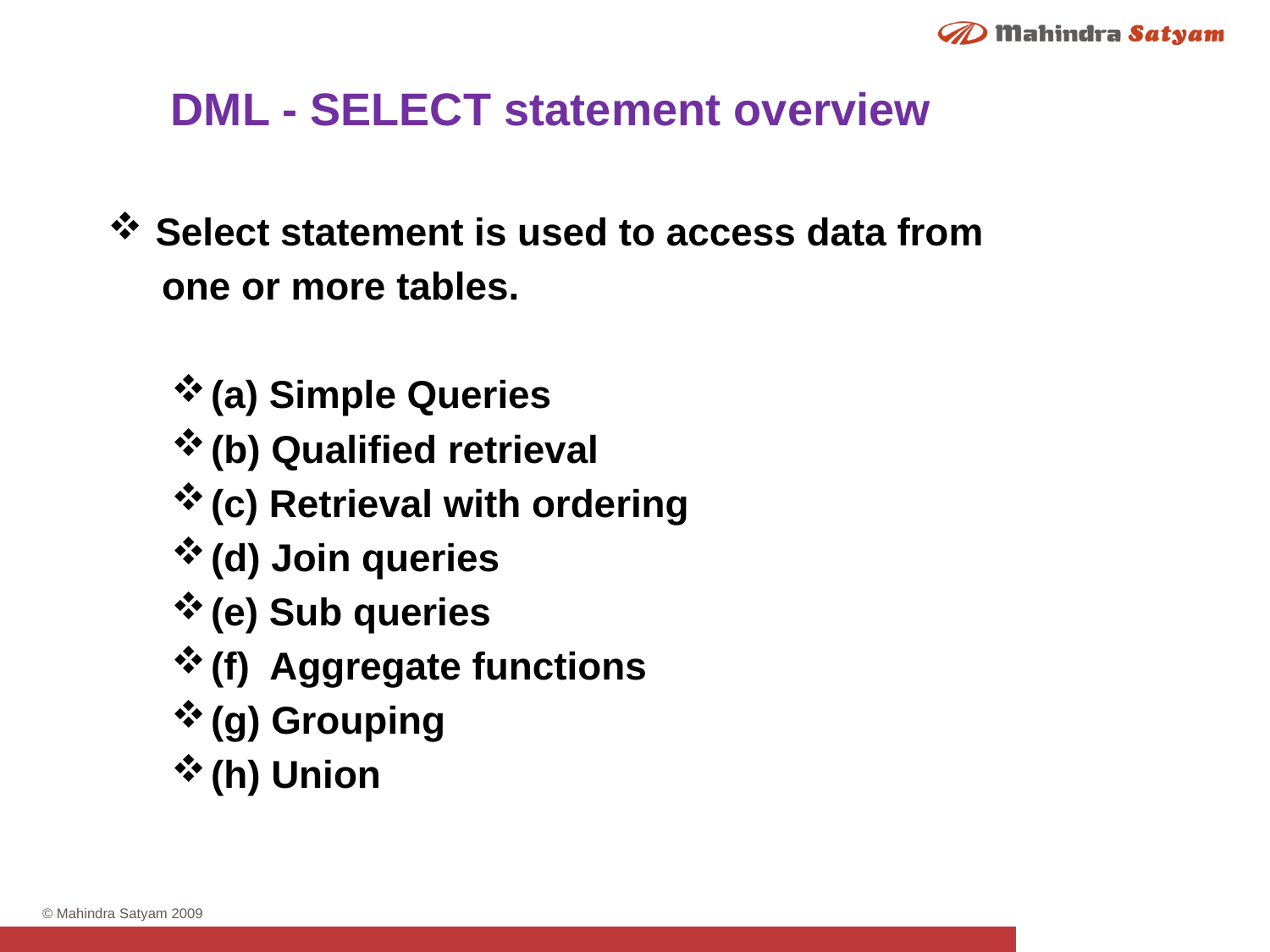

DML - SELECT statement overview
Select statement is used to access data from
     one or more tables.

(a) Simple Queries
(b) Qualified retrieval
(c) Retrieval with ordering
(d) Join queries
(e) Sub queries
(f)  Aggregate functions
(g) Grouping
(h) Union